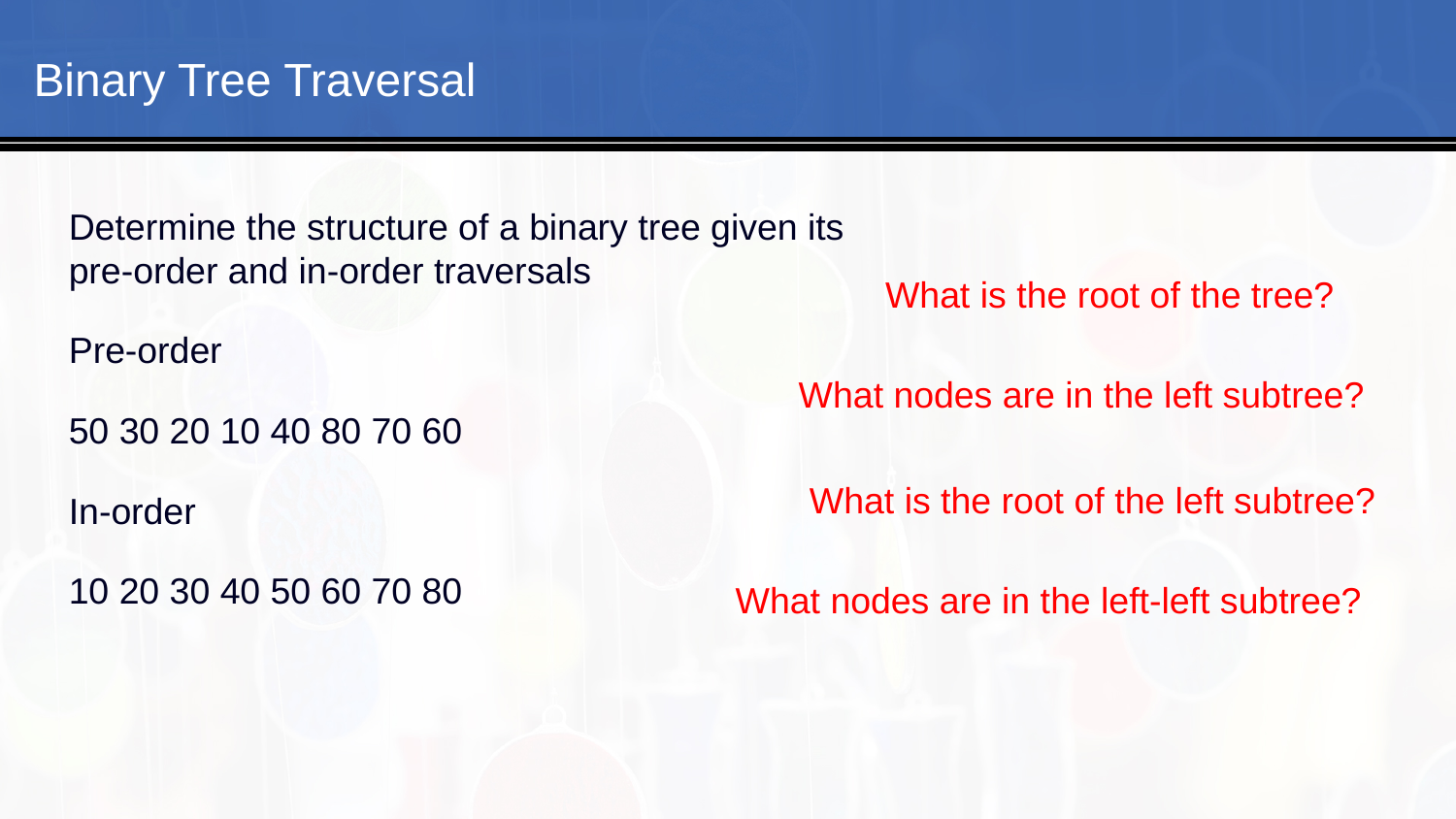

#
Binary Tree Traversal
Determine the structure of a binary tree given its pre-order and in-order traversals
Pre-order
50 30 20 10 40 80 70 60
In-order
10 20 30 40 50 60 70 80
What is the root of the tree?
What nodes are in the left subtree?
What is the root of the left subtree?
What nodes are in the left-left subtree?